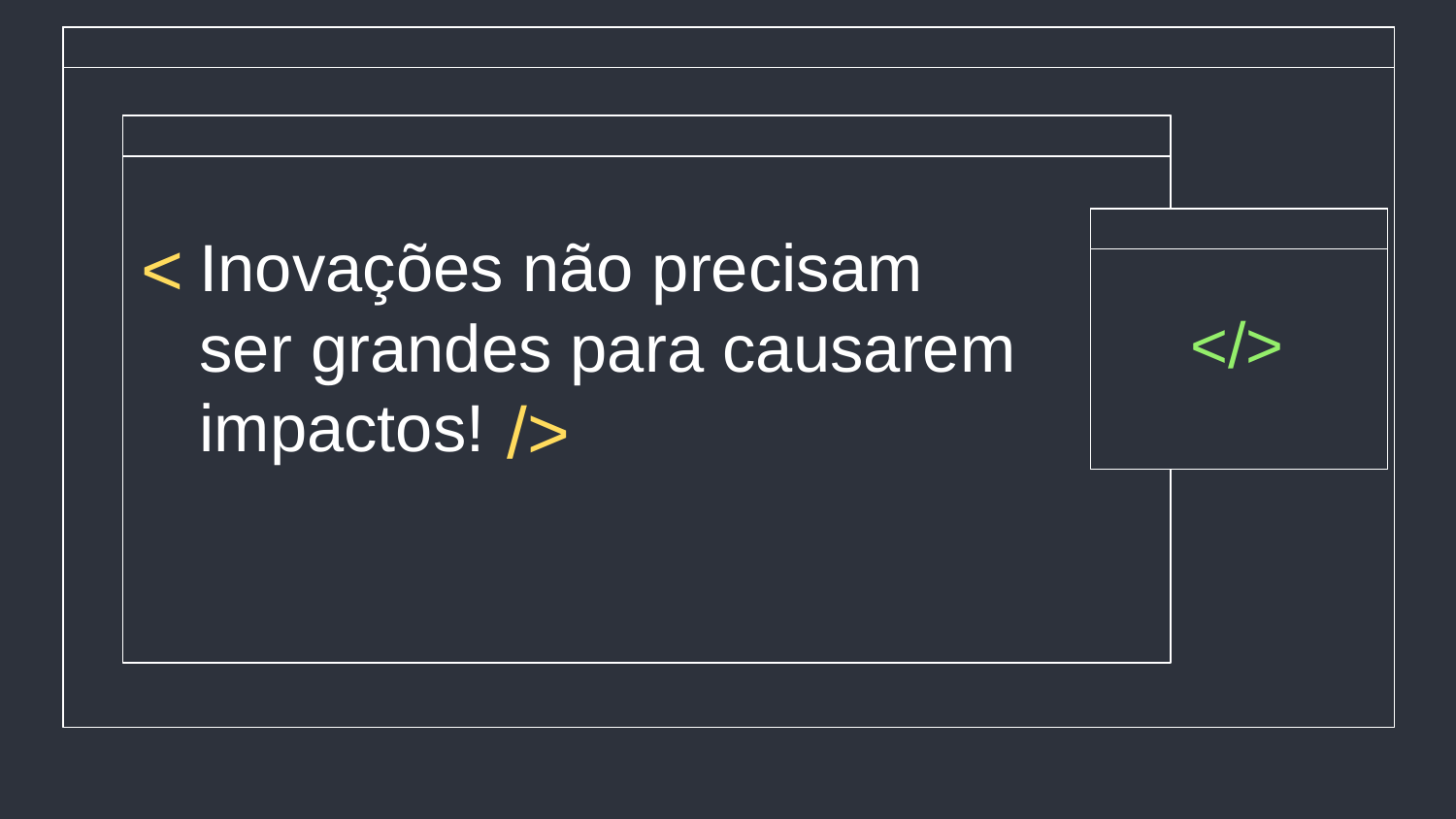

Inovações não precisam ser grandes para causarem impactos!
<
</>

/>